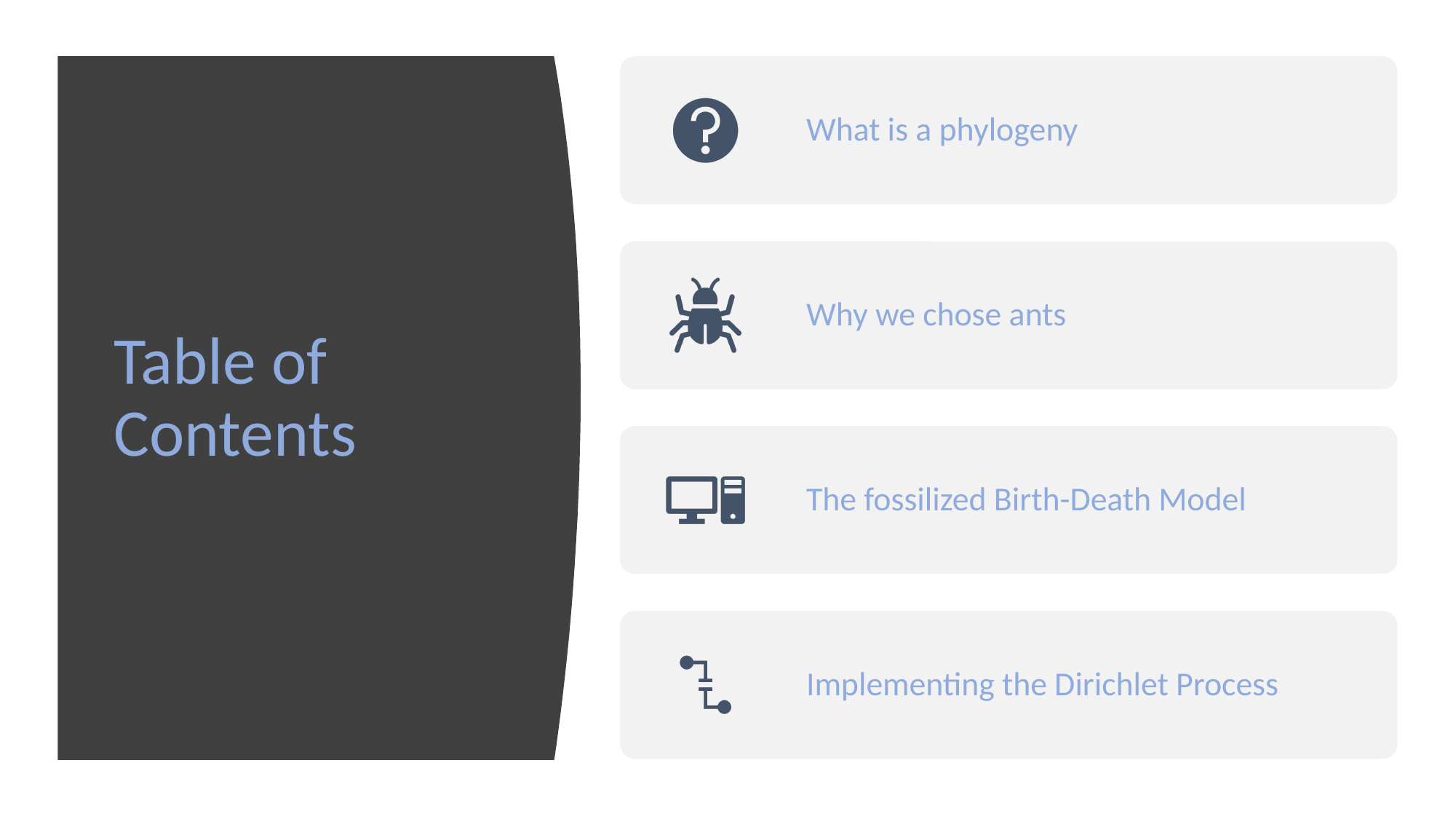

What is a phylogeny
Why we chose ants
The fossilized Birth-Death Model
Implementing the Dirichlet Process

# Table of Contents